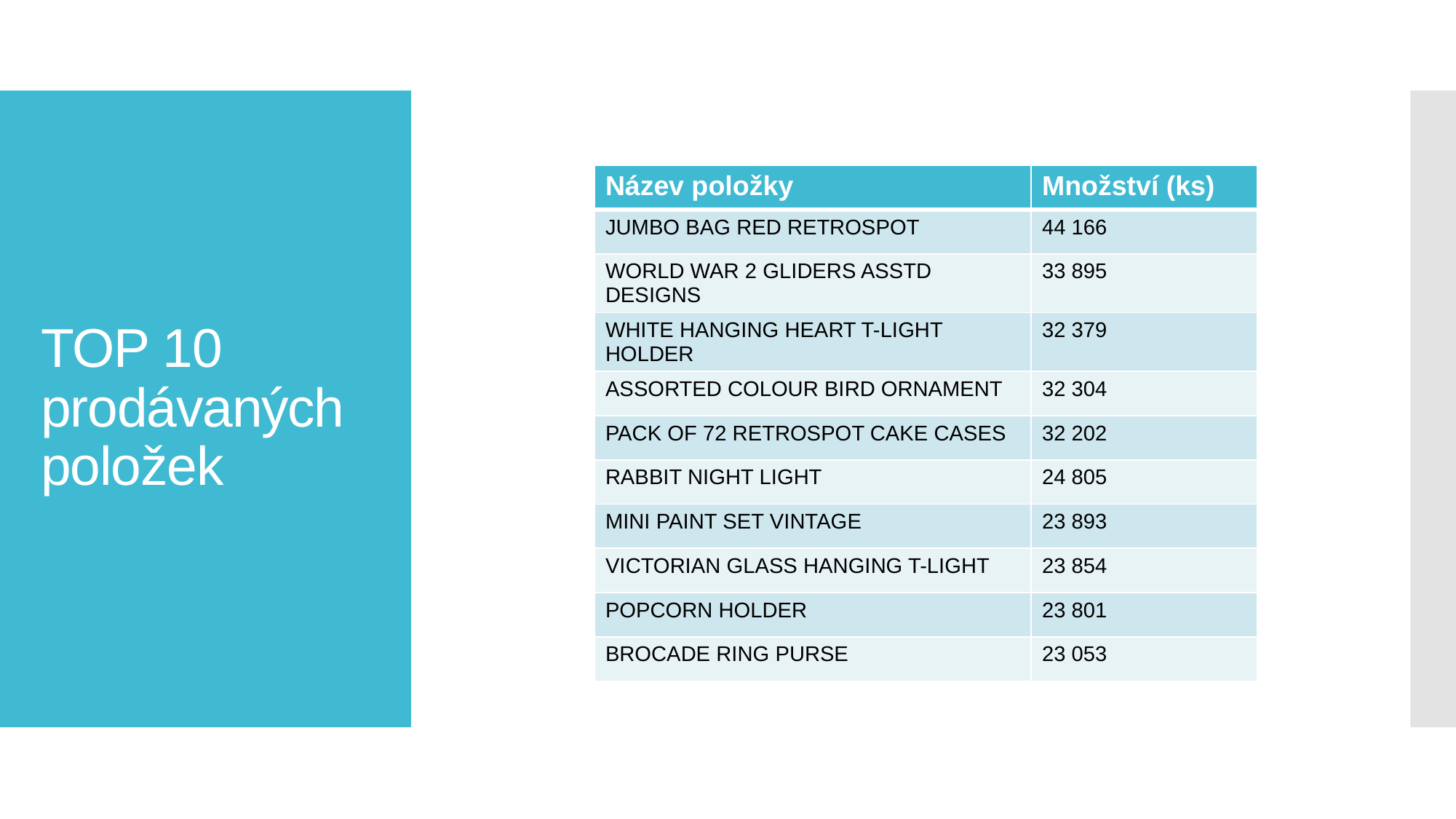

# TOP 10 prodávaných položek
| Název položky | Množství (ks) |
| --- | --- |
| JUMBO BAG RED RETROSPOT | 44 166 |
| WORLD WAR 2 GLIDERS ASSTD DESIGNS | 33 895 |
| WHITE HANGING HEART T-LIGHT HOLDER | 32 379 |
| ASSORTED COLOUR BIRD ORNAMENT | 32 304 |
| PACK OF 72 RETROSPOT CAKE CASES | 32 202 |
| RABBIT NIGHT LIGHT | 24 805 |
| MINI PAINT SET VINTAGE | 23 893 |
| VICTORIAN GLASS HANGING T-LIGHT | 23 854 |
| POPCORN HOLDER | 23 801 |
| BROCADE RING PURSE | 23 053 |